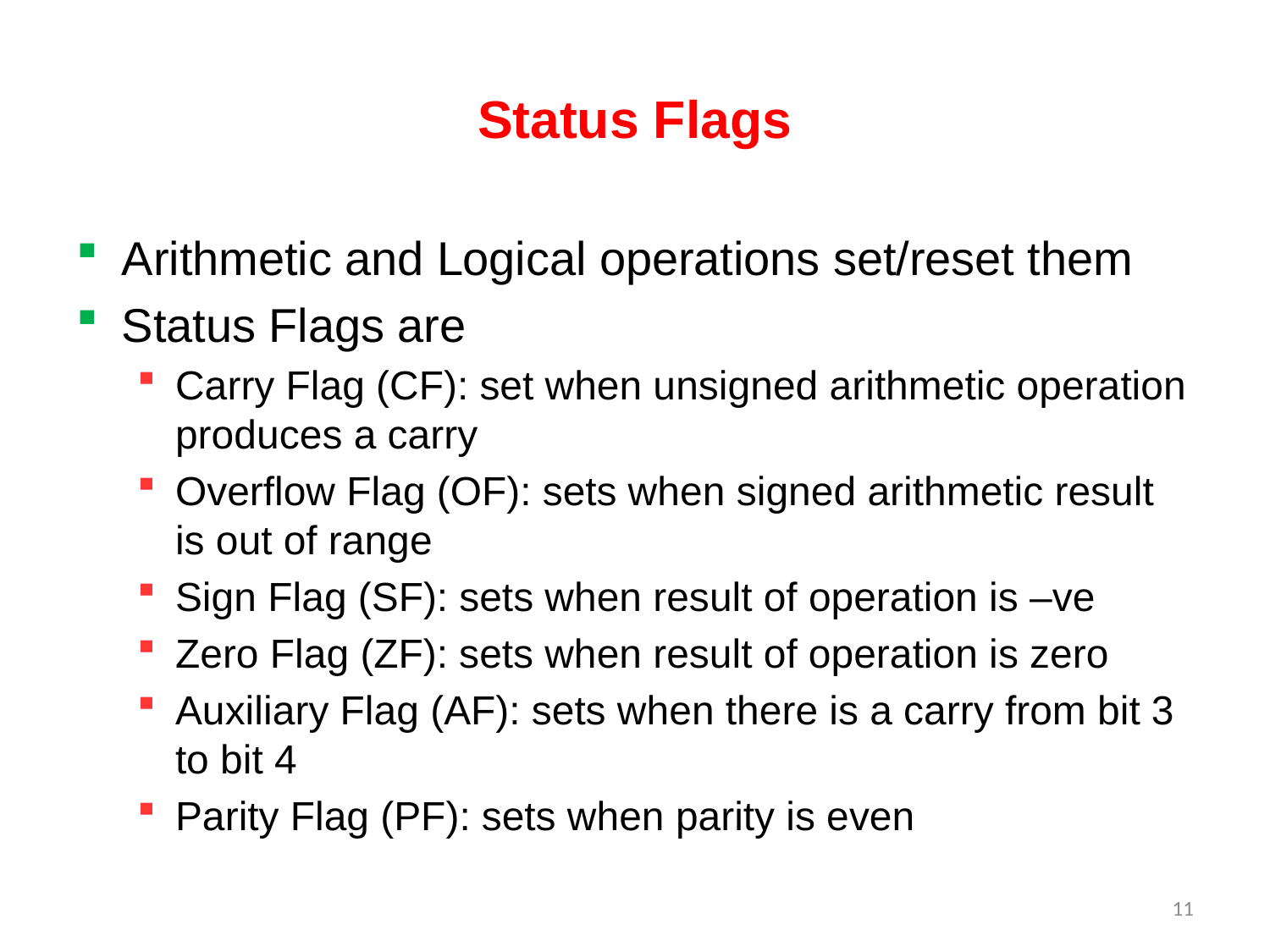

# Status Flags
Arithmetic and Logical operations set/reset them
Status Flags are
Carry Flag (CF): set when unsigned arithmetic operation produces a carry
Overflow Flag (OF): sets when signed arithmetic result is out of range
Sign Flag (SF): sets when result of operation is –ve
Zero Flag (ZF): sets when result of operation is zero
Auxiliary Flag (AF): sets when there is a carry from bit 3 to bit 4
Parity Flag (PF): sets when parity is even
11